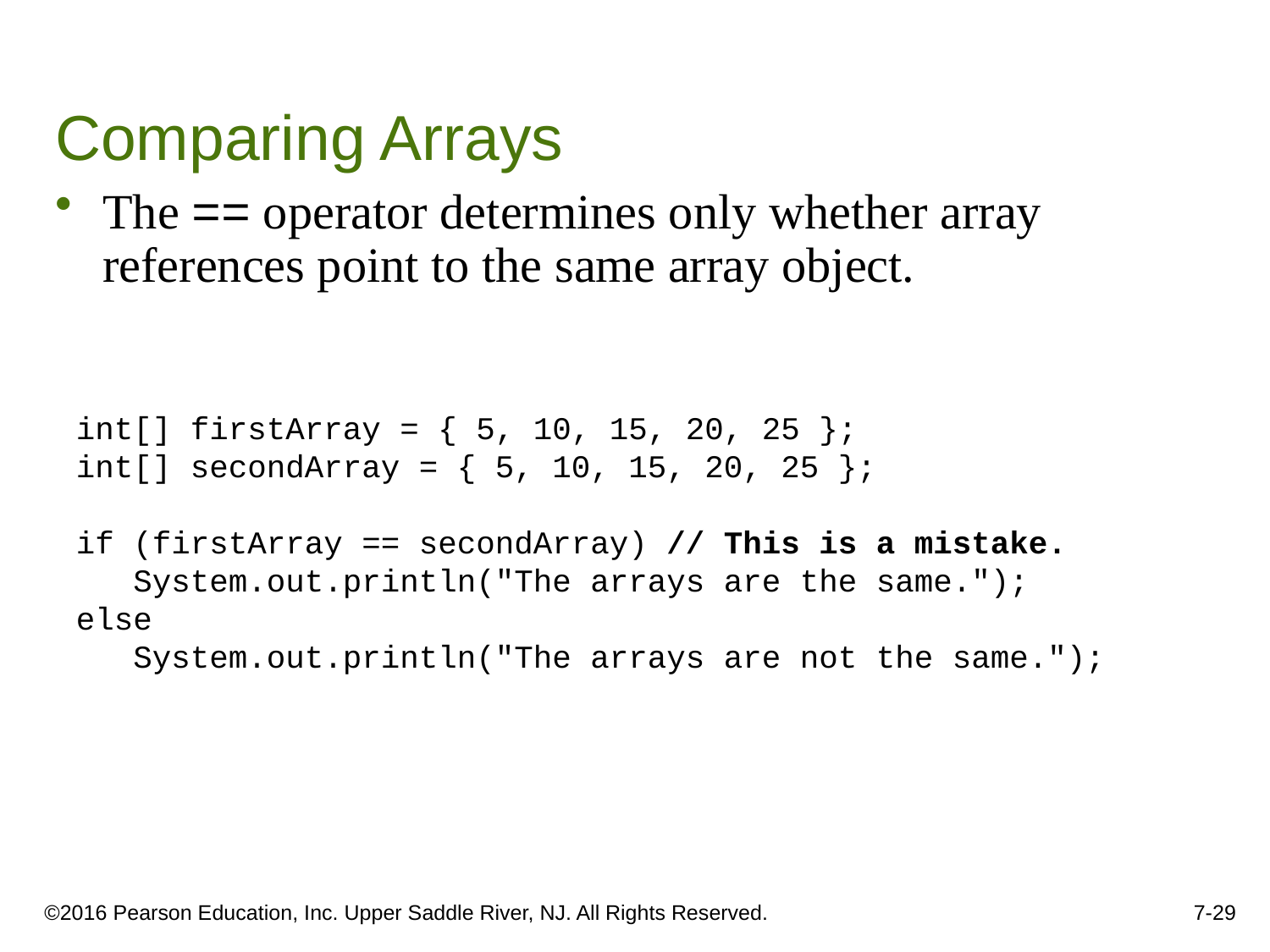

Comparing Arrays
The == operator determines only whether array references point to the same array object.

int[] firstArray = { 5, 10, 15, 20, 25 };
int[] secondArray = { 5, 10, 15, 20, 25 };
if (firstArray == secondArray) // This is a mistake.
   System.out.println("The arrays are the same.");
else
   System.out.println("The arrays are not the same.");
7-29